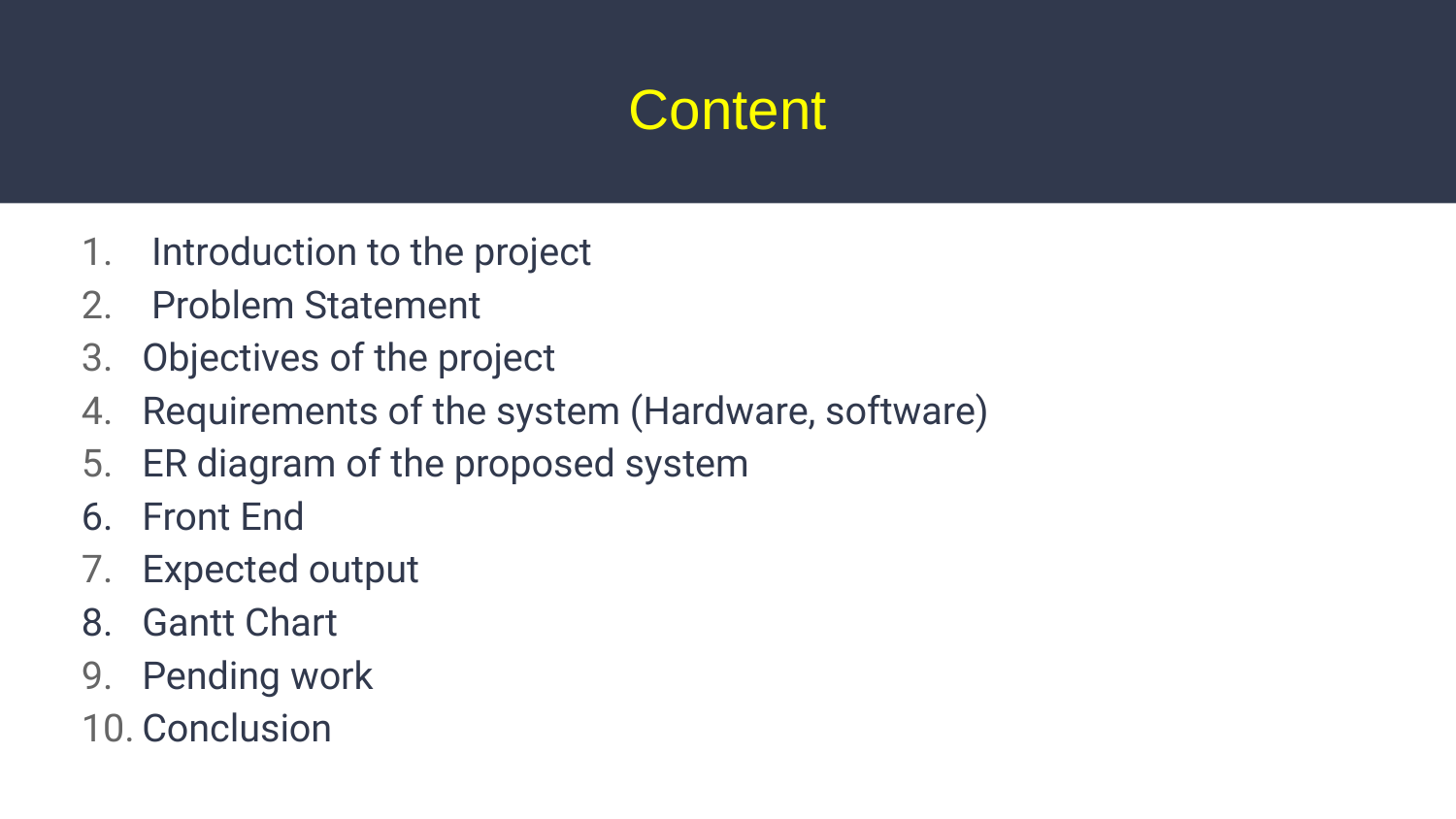

# Content
 Introduction to the project
 Problem Statement
Objectives of the project
Requirements of the system (Hardware, software)
ER diagram of the proposed system
Front End
Expected output
Gantt Chart
Pending work
Conclusion